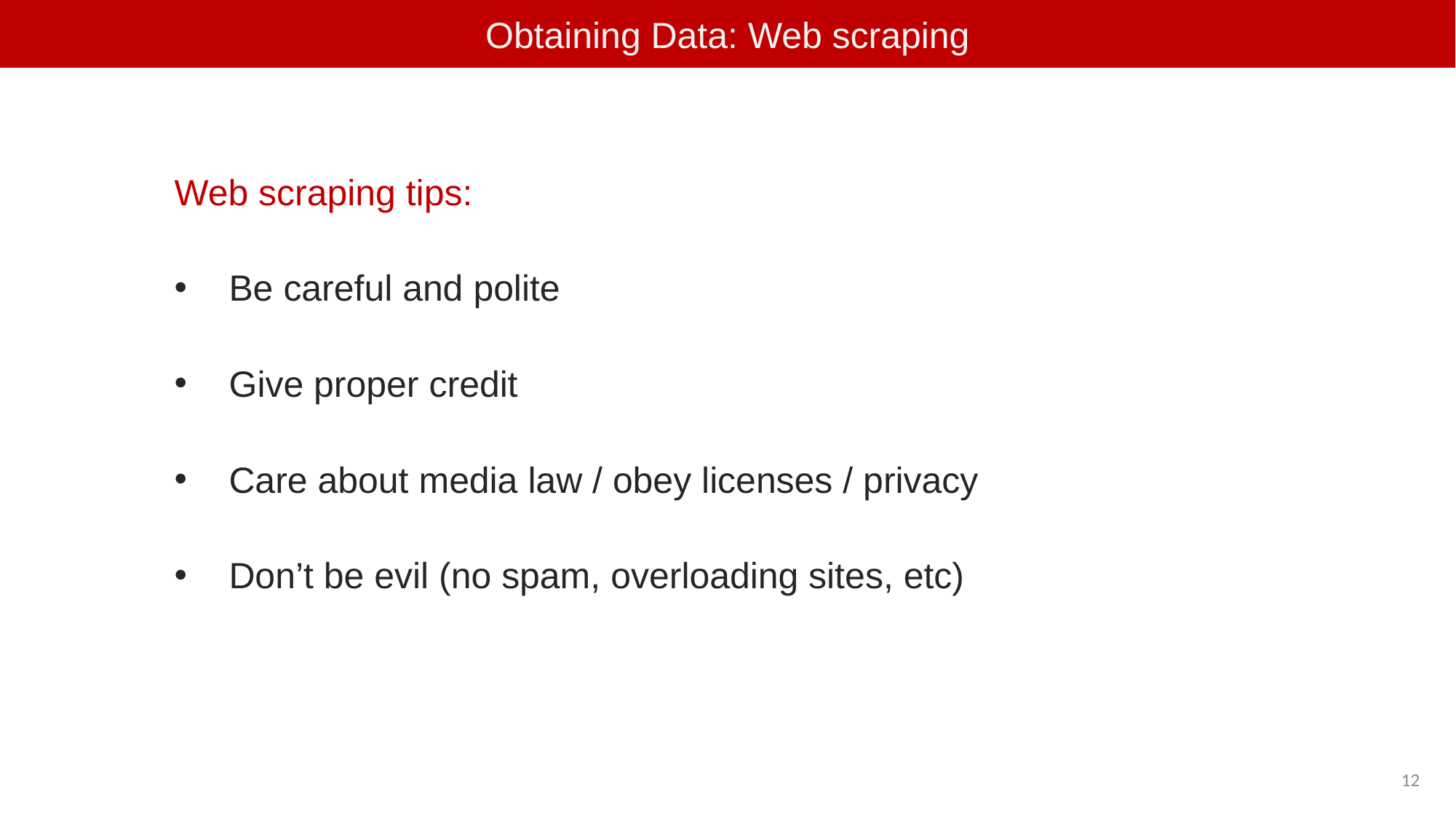

Obtaining Data: Web scraping
Web scraping tips:
Be careful and polite
Give proper credit
Care about media law / obey licenses / privacy
Don’t be evil (no spam, overloading sites, etc)
12